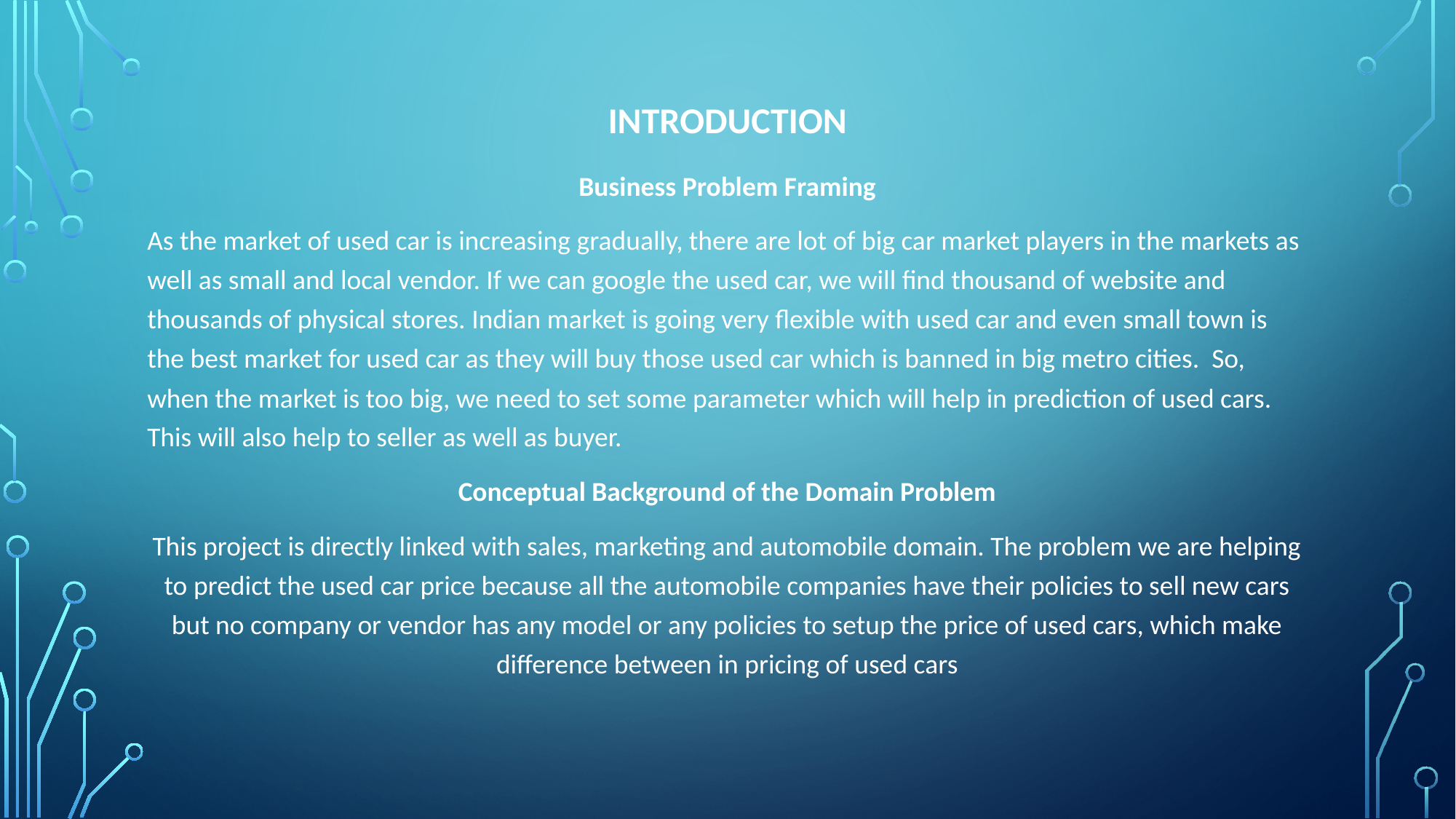

# INTRODUCTION
Business Problem Framing
As the market of used car is increasing gradually, there are lot of big car market players in the markets as well as small and local vendor. If we can google the used car, we will find thousand of website and thousands of physical stores. Indian market is going very flexible with used car and even small town is the best market for used car as they will buy those used car which is banned in big metro cities.  So, when the market is too big, we need to set some parameter which will help in prediction of used cars. This will also help to seller as well as buyer.
Conceptual Background of the Domain Problem
This project is directly linked with sales, marketing and automobile domain. The problem we are helping to predict the used car price because all the automobile companies have their policies to sell new cars but no company or vendor has any model or any policies to setup the price of used cars, which make difference between in pricing of used cars